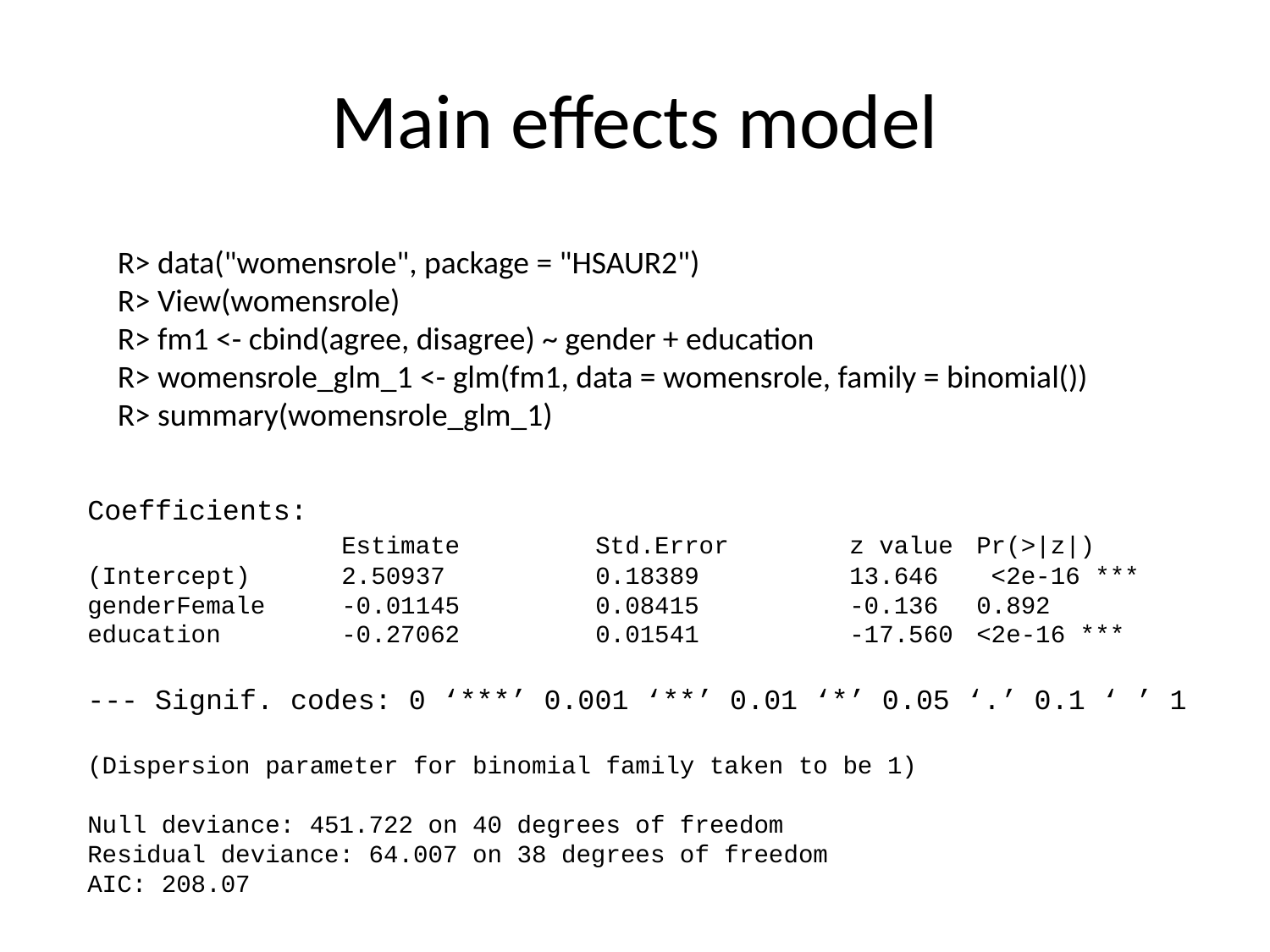

# Main effects model
R> data("womensrole", package = "HSAUR2")
R> View(womensrole)
R> fm1 <- cbind(agree, disagree) ~ gender + education
R> womensrole_glm_1 <- glm(fm1, data = womensrole, family = binomial())
R> summary(womensrole_glm_1)
Coefficients:
		Estimate 	Std.Error	z value 	Pr(>|z|)
(Intercept) 	2.50937 		0.18389 		13.646	 <2e-16 ***
genderFemale 	-0.01145 	0.08415 		-0.136 	0.892
education 	-0.27062 	0.01541 		-17.560 	<2e-16 ***

--- Signif. codes: 0 ‘***’ 0.001 ‘**’ 0.01 ‘*’ 0.05 ‘.’ 0.1 ‘ ’ 1

(Dispersion parameter for binomial family taken to be 1)

Null deviance: 451.722 on 40 degrees of freedom
Residual deviance: 64.007 on 38 degrees of freedom
AIC: 208.07